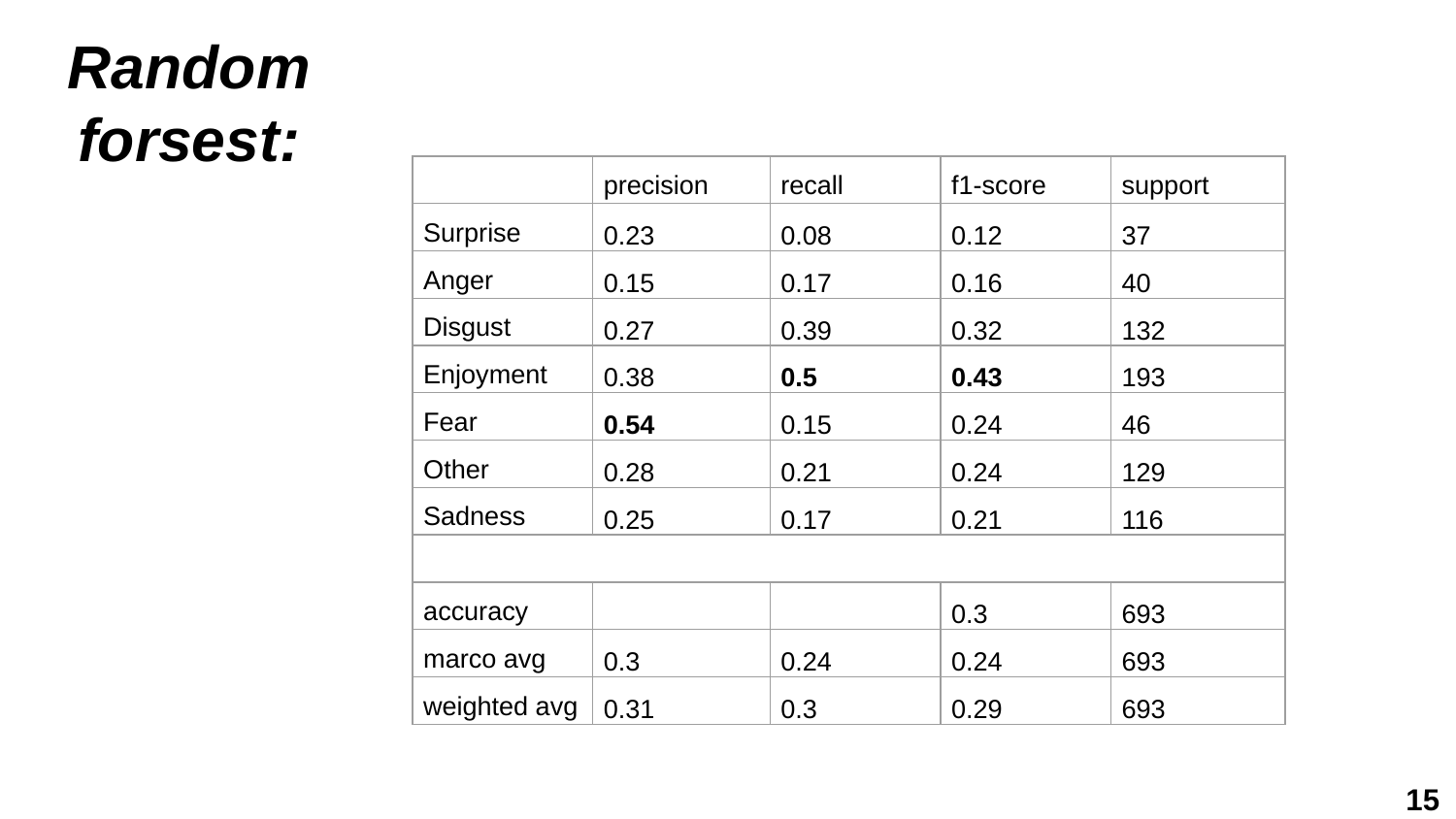

# Random forsest:
|  | precision | recall | f1-score | support |
| --- | --- | --- | --- | --- |
| Surprise | 0.23 | 0.08 | 0.12 | 37 |
| Anger | 0.15 | 0.17 | 0.16 | 40 |
| Disgust | 0.27 | 0.39 | 0.32 | 132 |
| Enjoyment | 0.38 | 0.5 | 0.43 | 193 |
| Fear | 0.54 | 0.15 | 0.24 | 46 |
| Other | 0.28 | 0.21 | 0.24 | 129 |
| Sadness | 0.25 | 0.17 | 0.21 | 116 |
|  |  |  |  |  |
| accuracy |  |  | 0.3 | 693 |
| marco avg | 0.3 | 0.24 | 0.24 | 693 |
| weighted avg | 0.31 | 0.3 | 0.29 | 693 |
15